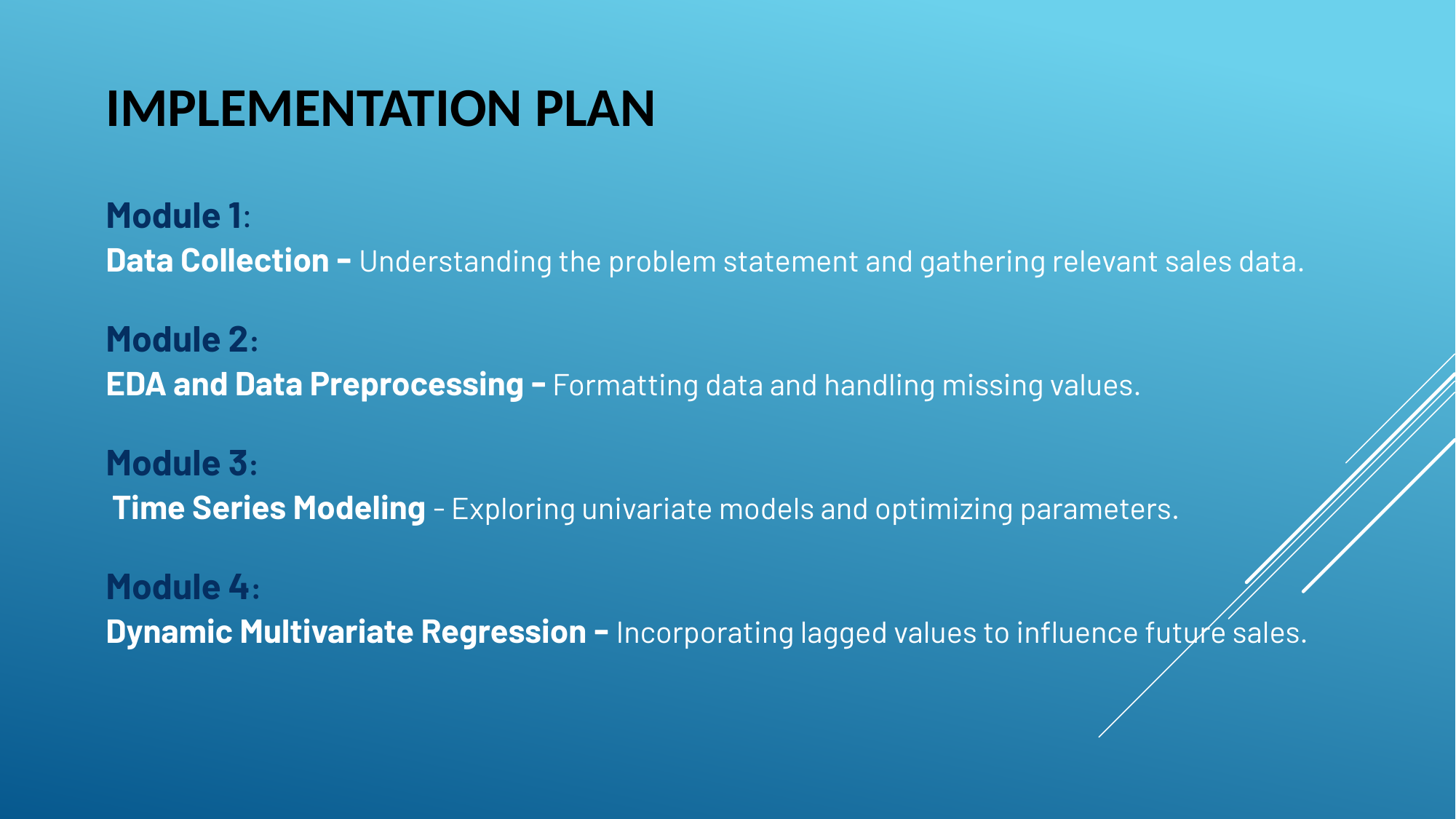

IMPLEMENTATION PLAN
Module 1:
Data Collection - Understanding the problem statement and gathering relevant sales data.

Module 2:
EDA and Data Preprocessing - Formatting data and handling missing values.

Module 3:
 Time Series Modeling - Exploring univariate models and optimizing parameters.

Module 4:
Dynamic Multivariate Regression - Incorporating lagged values to influence future sales.